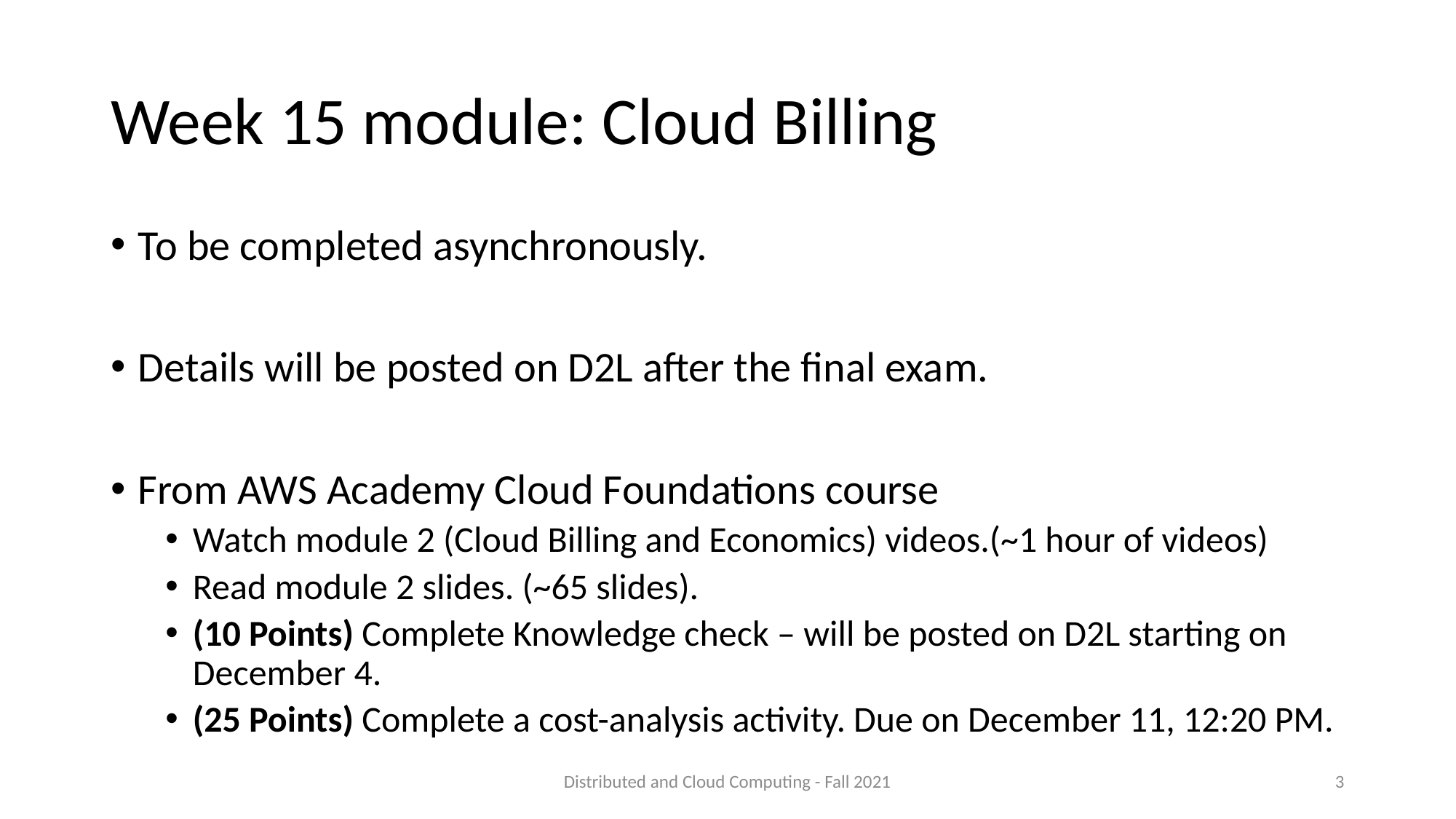

# Week 15 module: Cloud Billing
To be completed asynchronously.

Details will be posted on D2L after the final exam.

From AWS Academy Cloud Foundations course
Watch module 2 (Cloud Billing and Economics) videos.(~1 hour of videos)
Read module 2 slides. (~65 slides).
(10 Points) Complete Knowledge check – will be posted on D2L starting on December 4.
(25 Points) Complete a cost-analysis activity. Due on December 11, 12:20 PM.
Distributed and Cloud Computing - Fall 2021
3